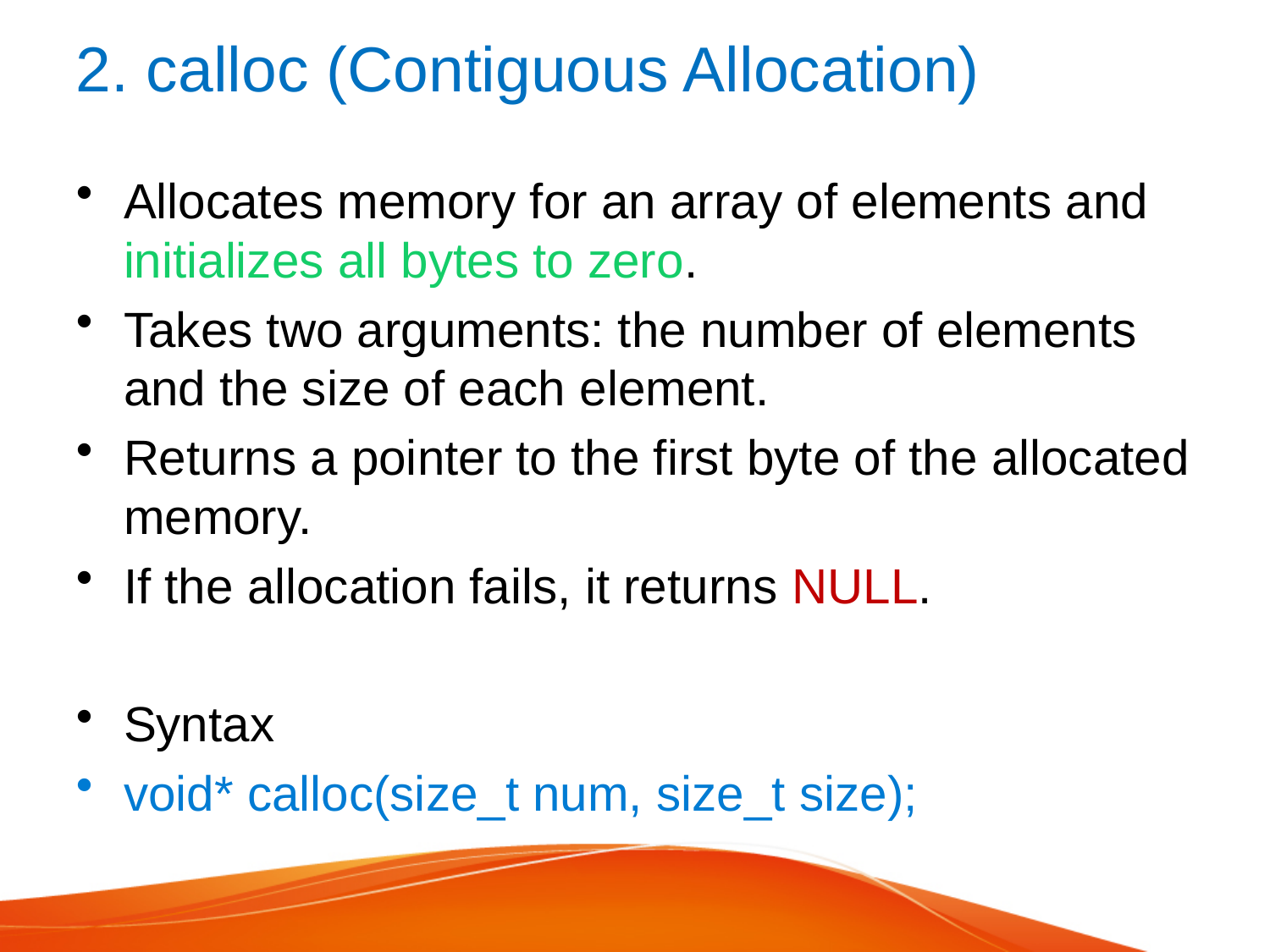

# 2. calloc (Contiguous Allocation)
Allocates memory for an array of elements and initializes all bytes to zero.
Takes two arguments: the number of elements and the size of each element.
Returns a pointer to the first byte of the allocated memory.
If the allocation fails, it returns NULL.

Syntax
void* calloc(size_t num, size_t size);